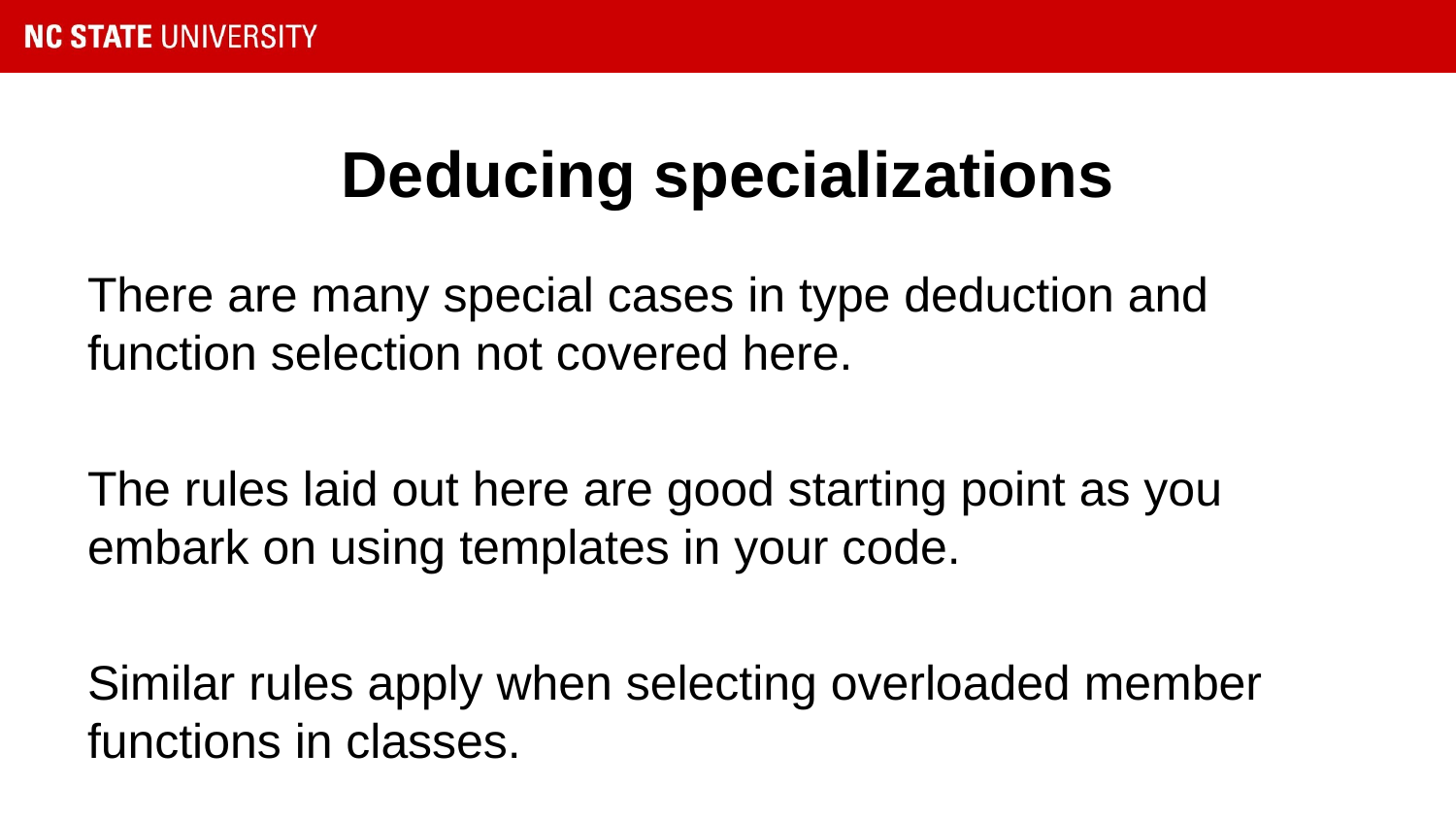

# Deducing specializations
There are many special cases in type deduction and function selection not covered here.

The rules laid out here are good starting point as you embark on using templates in your code.

Similar rules apply when selecting overloaded member functions in classes.